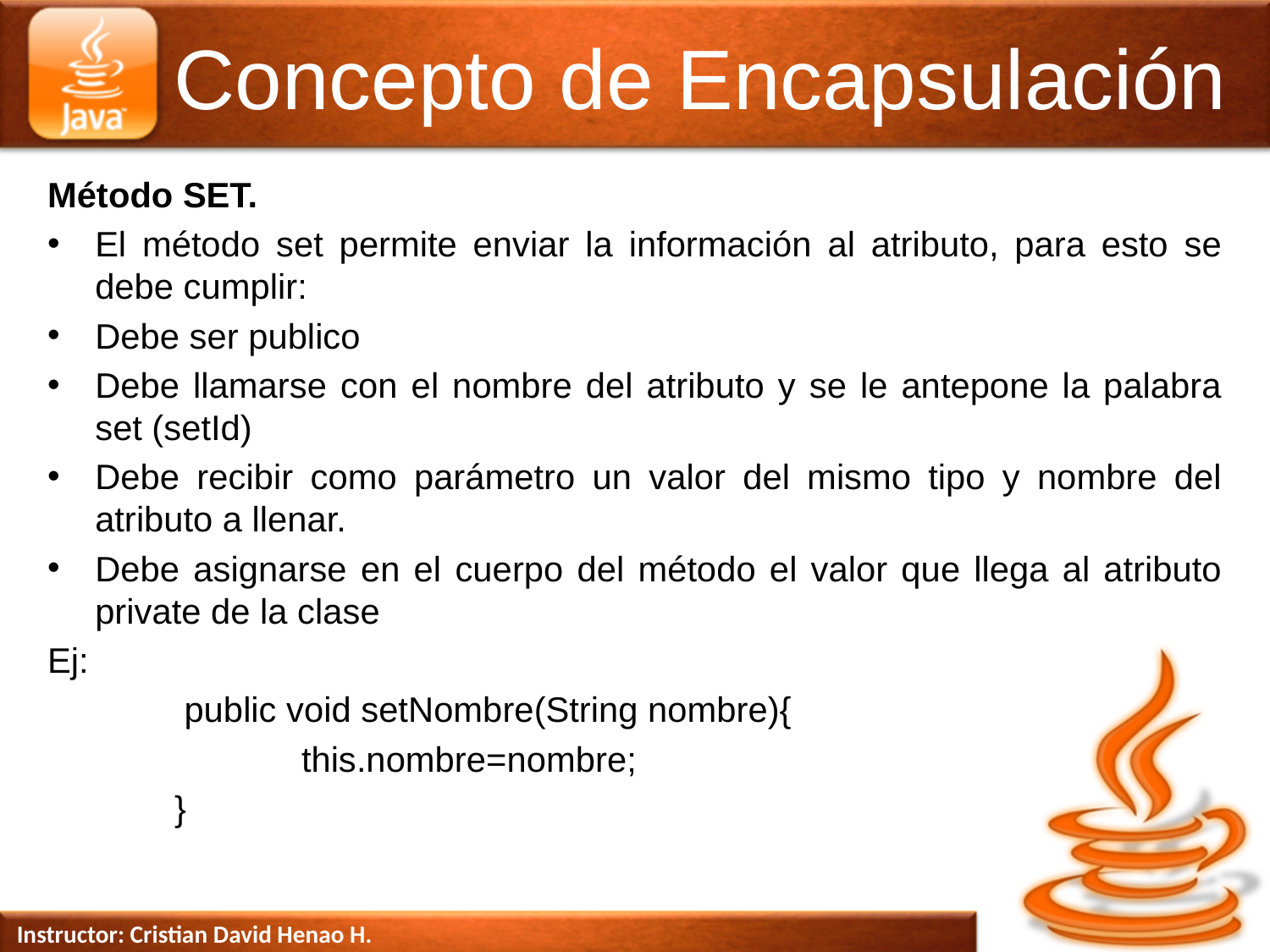

# Concepto de Encapsulación
Método SET.
El método set permite enviar la información al atributo, para esto se debe cumplir:
Debe ser publico
Debe llamarse con el nombre del atributo y se le antepone la palabra set (setId)
Debe recibir como parámetro un valor del mismo tipo y nombre del atributo a llenar.
Debe asignarse en el cuerpo del método el valor que llega al atributo private de la clase
Ej:
 public void setNombre(String nombre){
	this.nombre=nombre;
}

Instructor: Cristian David Henao H.